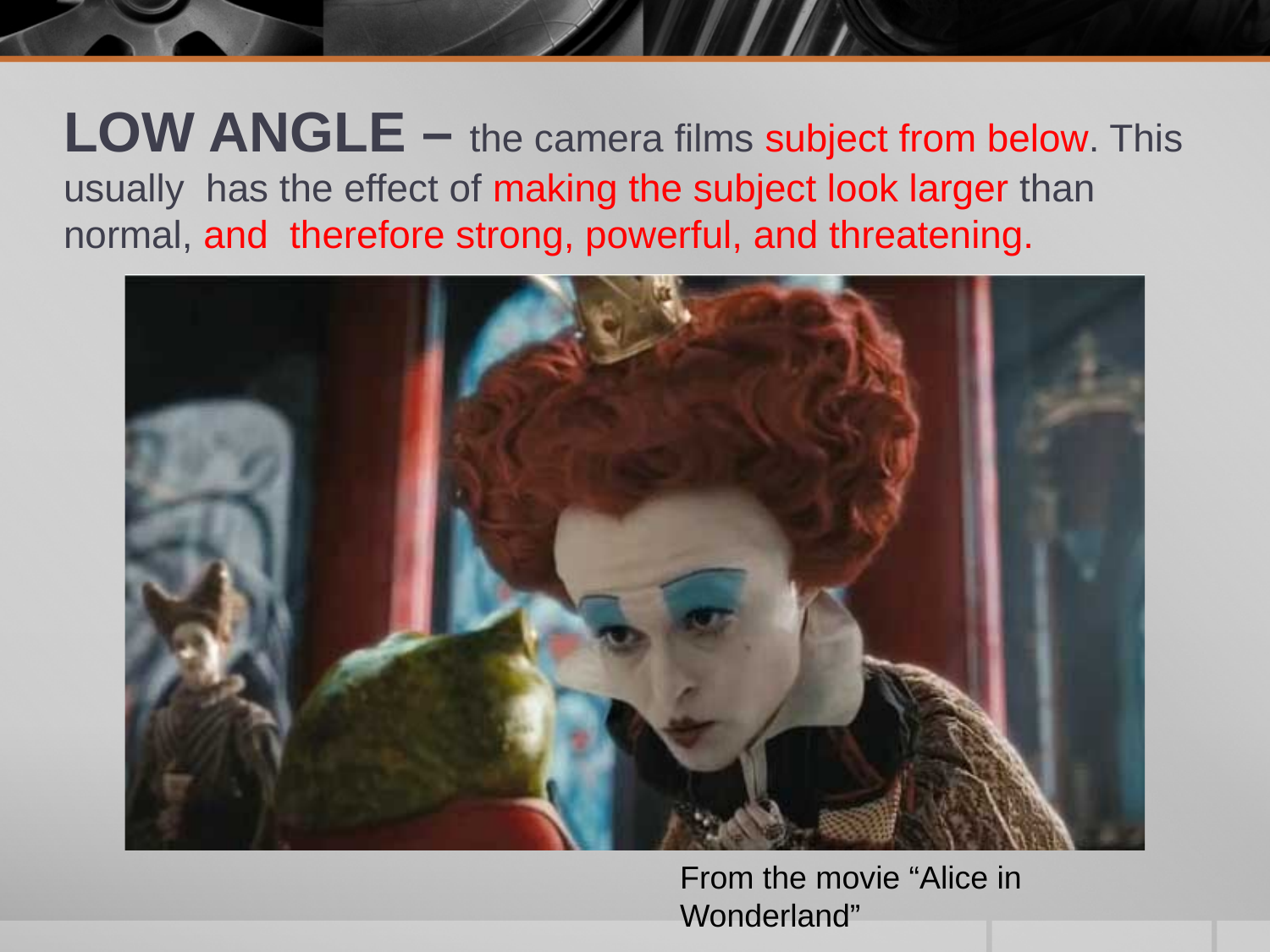

# LOW ANGLE – the camera films subject from below. This usually  has the effect of making the subject look larger than normal, and  therefore strong, powerful, and threatening.

From the movie “Alice in Wonderland”